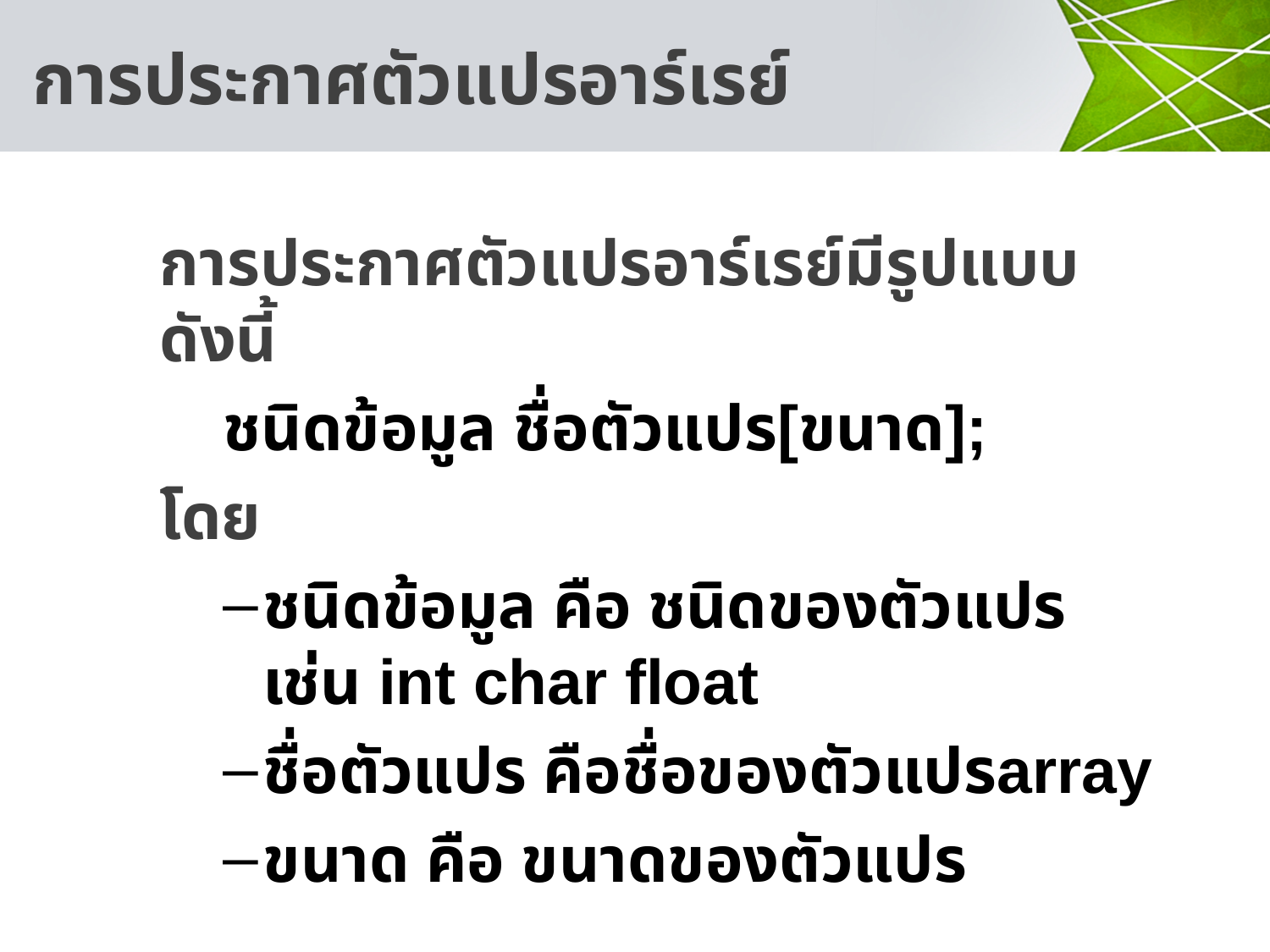

# การประกาศตัวแปรอาร์เรย์
การประกาศตัวแปรอาร์เรย์มีรูปแบบดังนี้
ชนิดข้อมูล ชื่อตัวแปร[ขนาด];
โดย
ชนิดข้อมูล คือ ชนิดของตัวแปร เช่น int char float
ชื่อตัวแปร คือชื่อของตัวแปรarray
ขนาด คือ ขนาดของตัวแปร